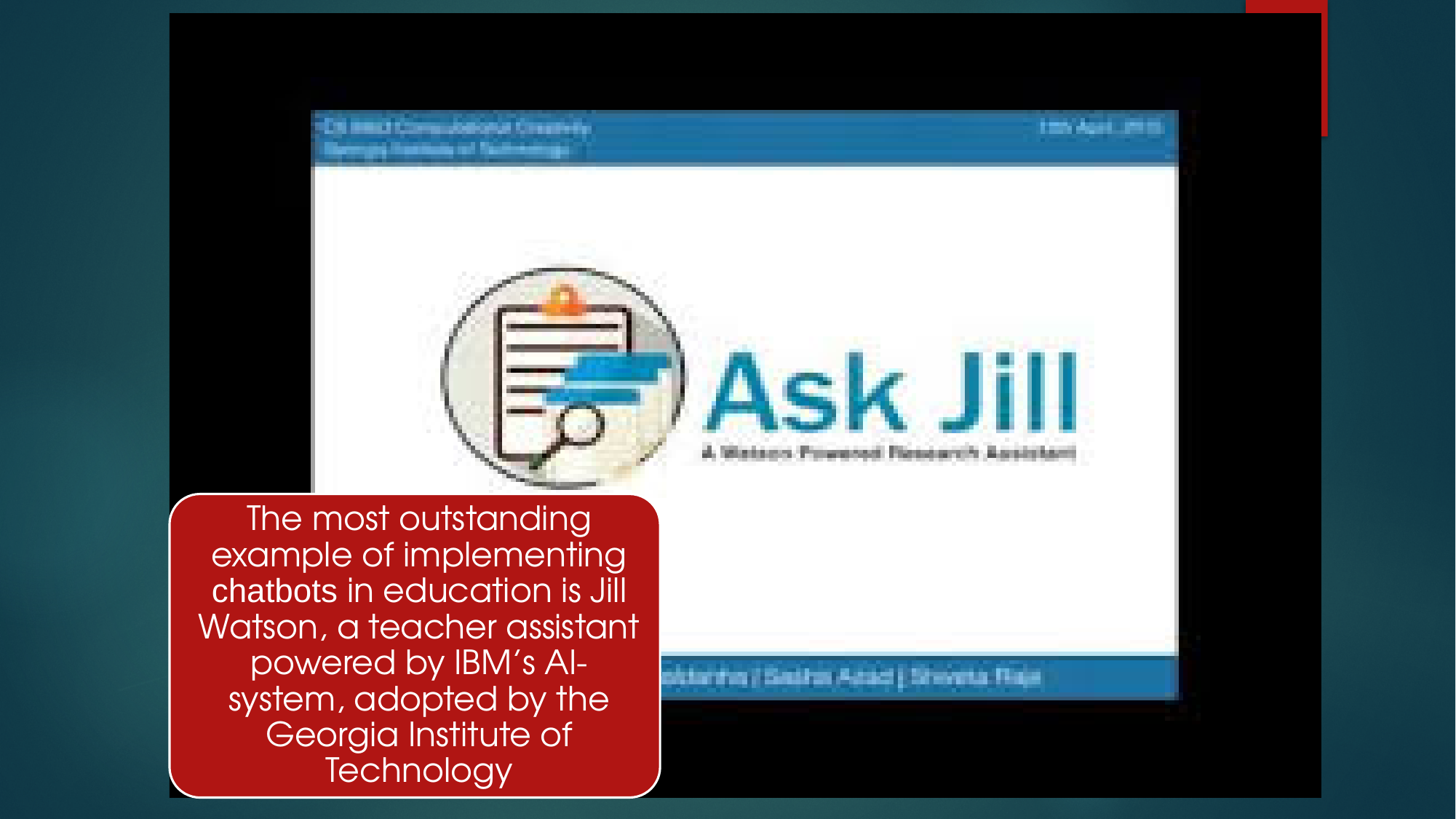

The most outstanding example of implementing chatbots in education is Jill Watson, a teacher assistant powered by IBM’s AI-system, adopted by the Georgia Institute of Technology